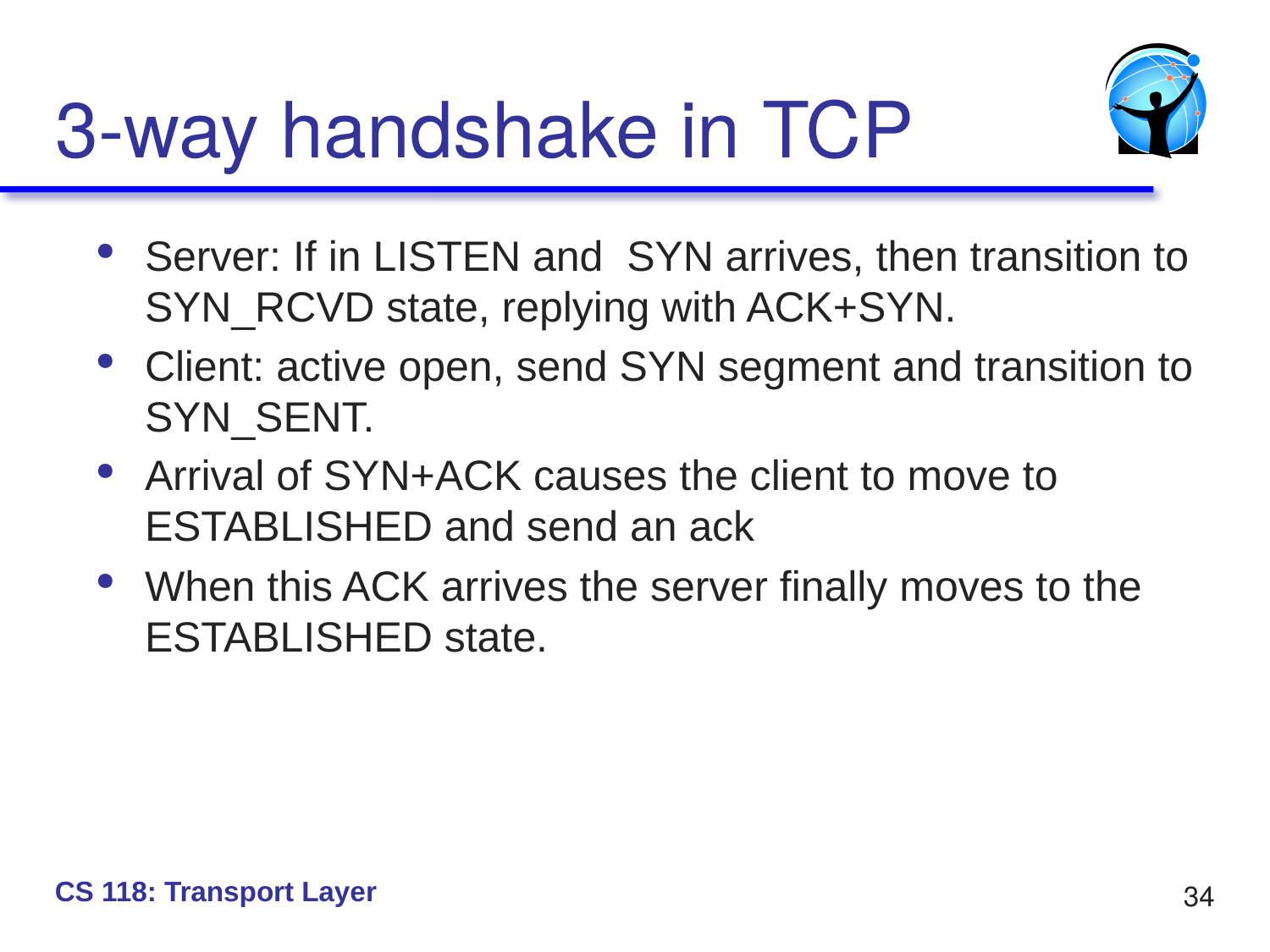

# 3-way handshake in TCP
Server: If in LISTEN and  SYN arrives, then transition to SYN_RCVD state, replying with ACK+SYN.
Client: active open, send SYN segment and transition to SYN_SENT.
Arrival of SYN+ACK causes the client to move to  ESTABLISHED and send an ack
When this ACK arrives the server finally moves to the ESTABLISHED state.
CS 118: Transport Layer
34